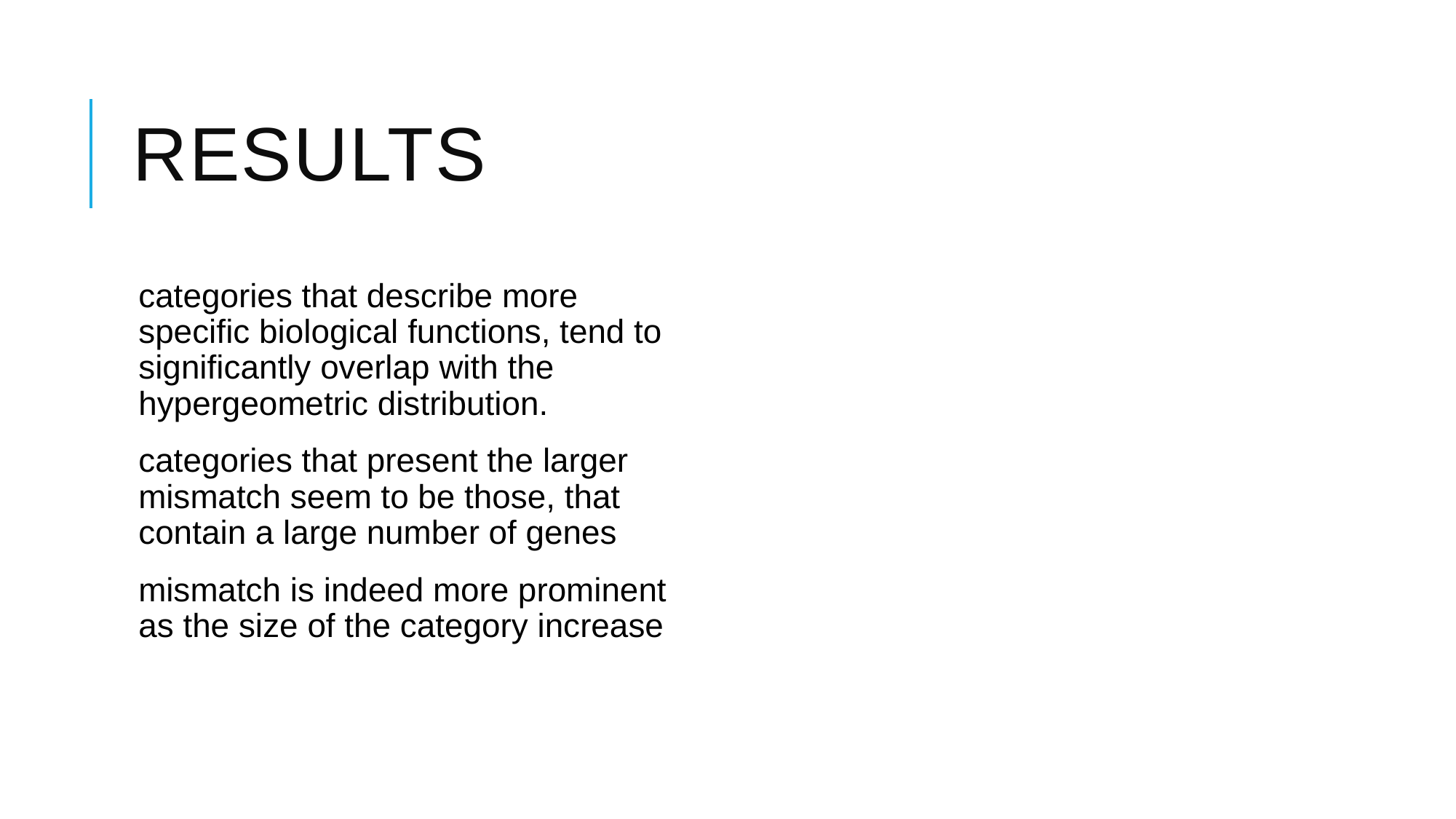

# Results
categories that describe more specific biological functions, tend to significantly overlap with the
hypergeometric distribution.
categories that present the larger mismatch seem to be those, that contain a large number of genes
mismatch is indeed more prominent as the size of the category increase